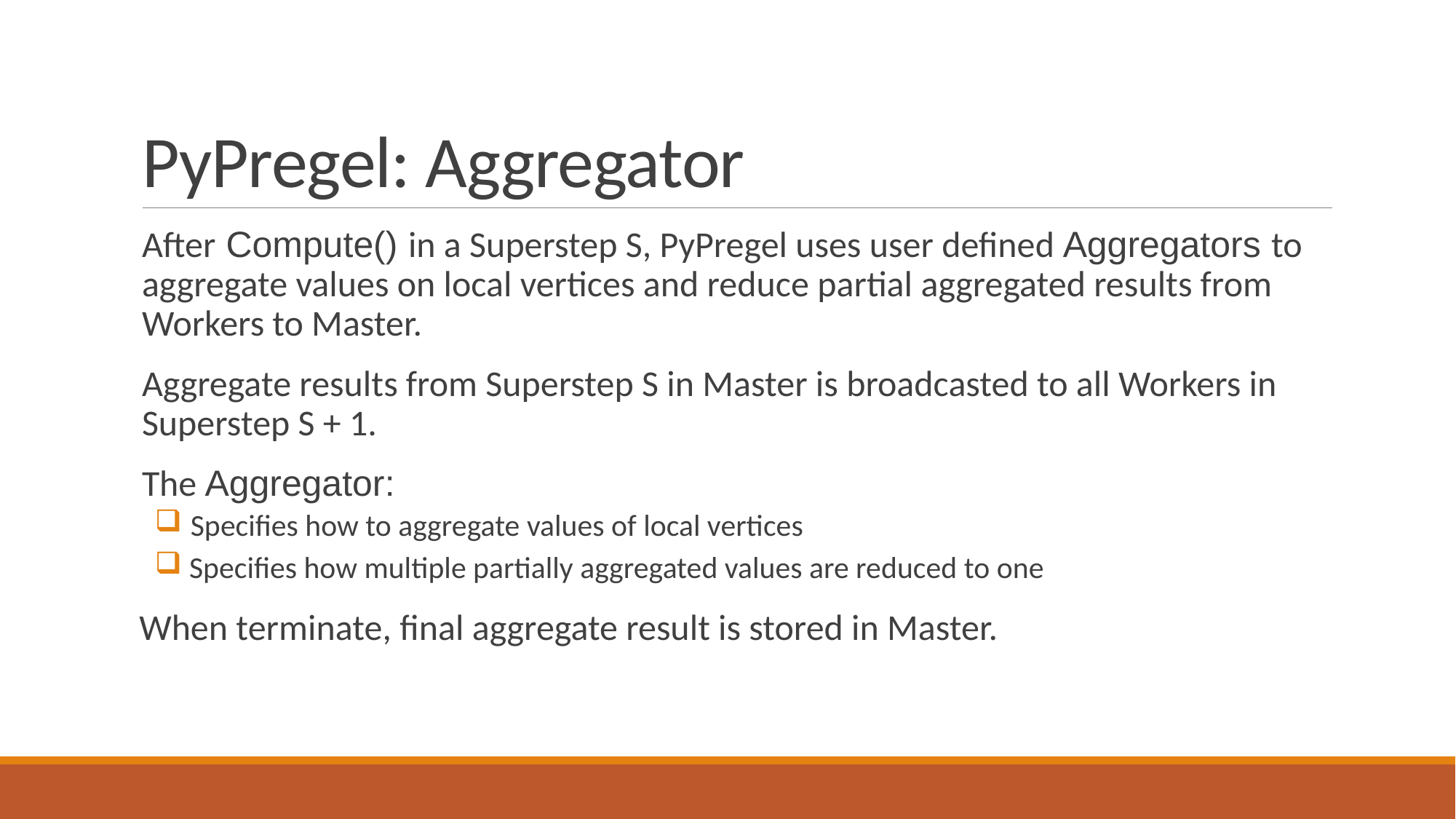

# PyPregel: Aggregator
After Compute() in a Superstep S, PyPregel uses user defined Aggregators to aggregate values on local vertices and reduce partial aggregated results from Workers to Master.
Aggregate results from Superstep S in Master is broadcasted to all Workers in Superstep S + 1.
The Aggregator:
 Specifies how to aggregate values of local vertices
 Specifies how multiple partially aggregated values are reduced to one
 When terminate, final aggregate result is stored in Master.